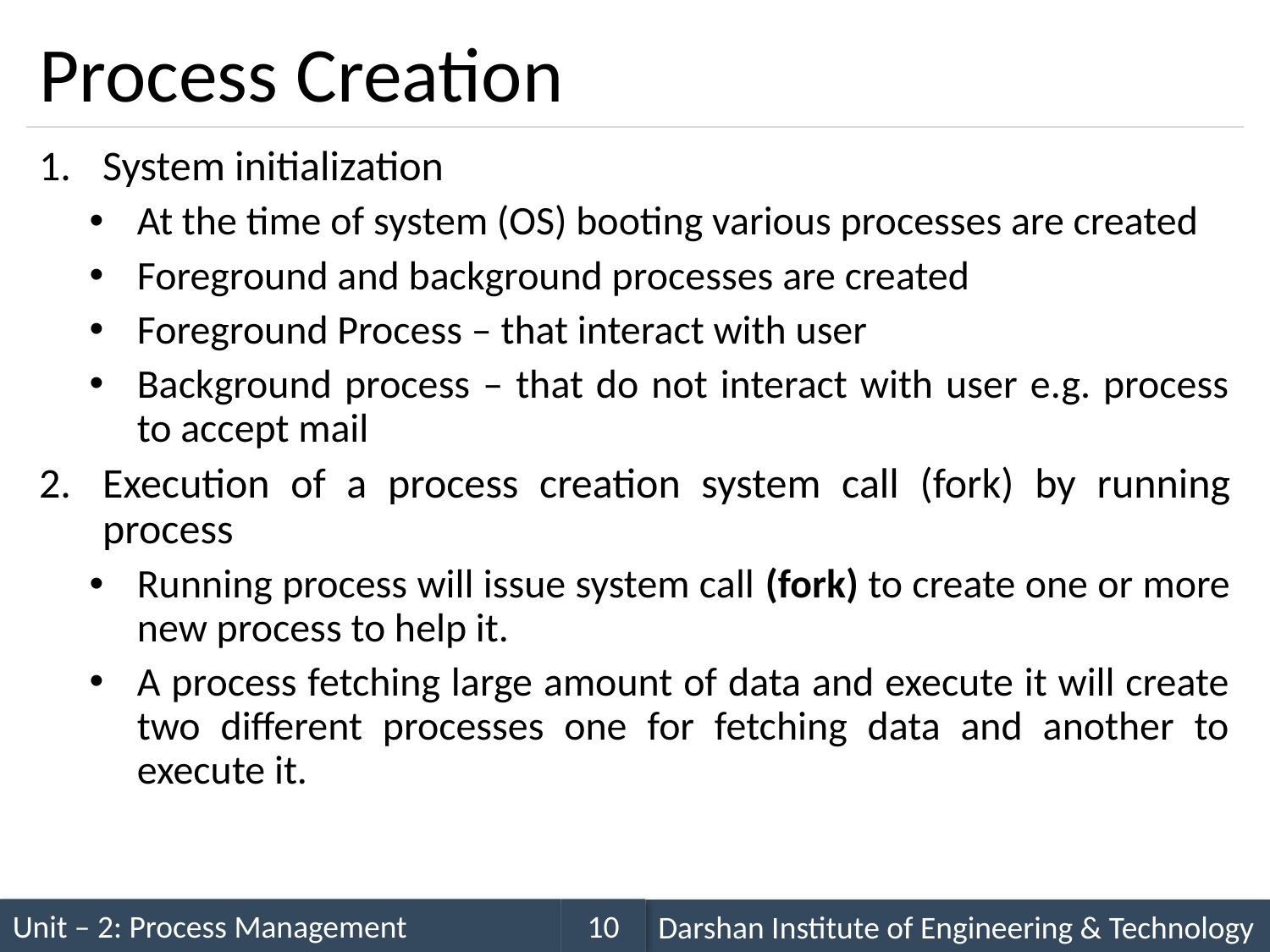

# Process Creation
System initialization
At the time of system (OS) booting various processes are created
Foreground and background processes are created
Foreground Process – that interact with user
Background process – that do not interact with user e.g. process to accept mail
Execution of a process creation system call (fork) by running process
Running process will issue system call (fork) to create one or more new process to help it.
A process fetching large amount of data and execute it will create two different processes one for fetching data and another to execute it.